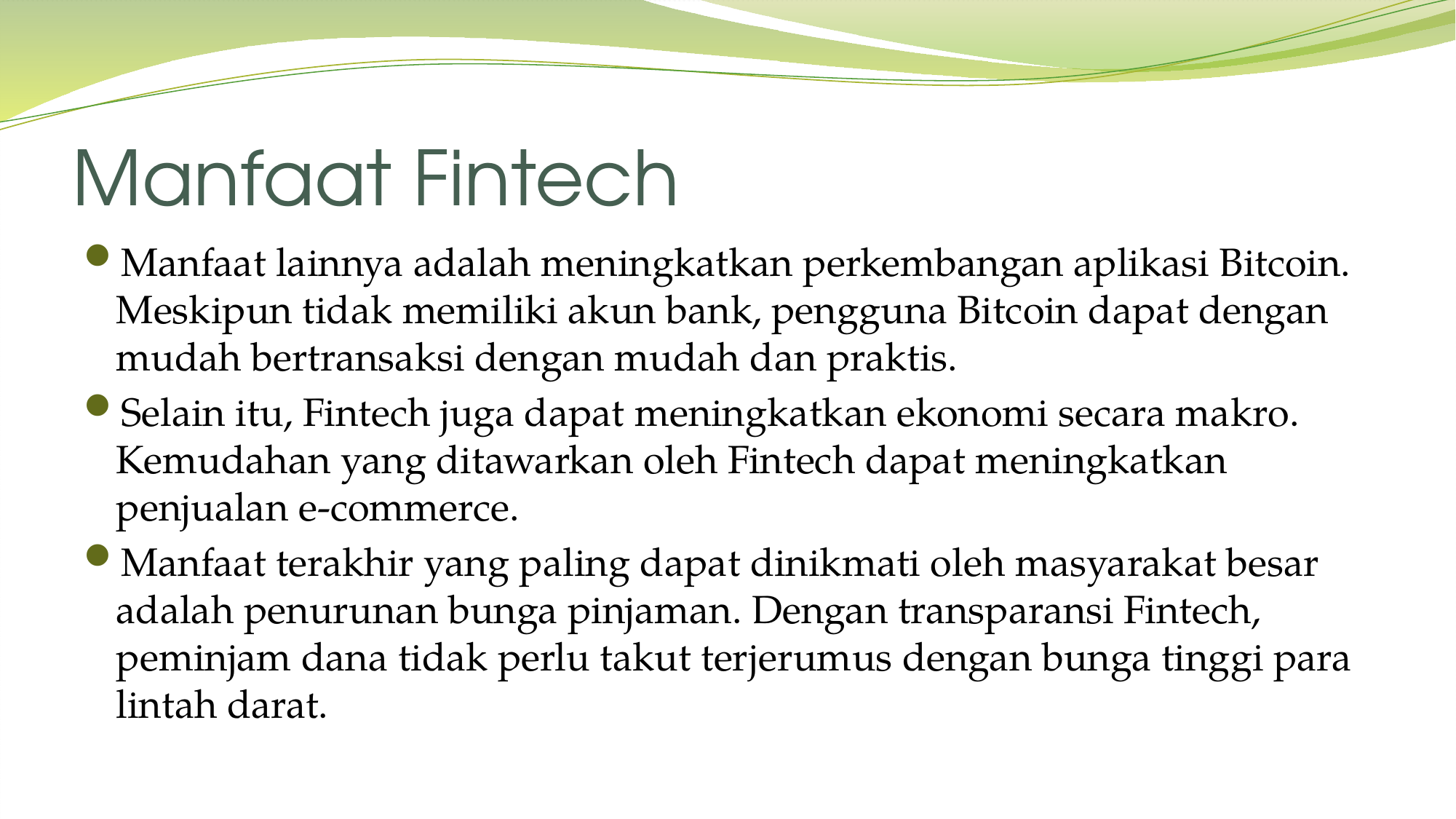

# Manfaat Fintech
Manfaat lainnya adalah meningkatkan perkembangan aplikasi Bitcoin. Meskipun tidak memiliki akun bank, pengguna Bitcoin dapat dengan mudah bertransaksi dengan mudah dan praktis.
Selain itu, Fintech juga dapat meningkatkan ekonomi secara makro. Kemudahan yang ditawarkan oleh Fintech dapat meningkatkan penjualan e-commerce.
Manfaat terakhir yang paling dapat dinikmati oleh masyarakat besar adalah penurunan bunga pinjaman. Dengan transparansi Fintech, peminjam dana tidak perlu takut terjerumus dengan bunga tinggi para lintah darat.